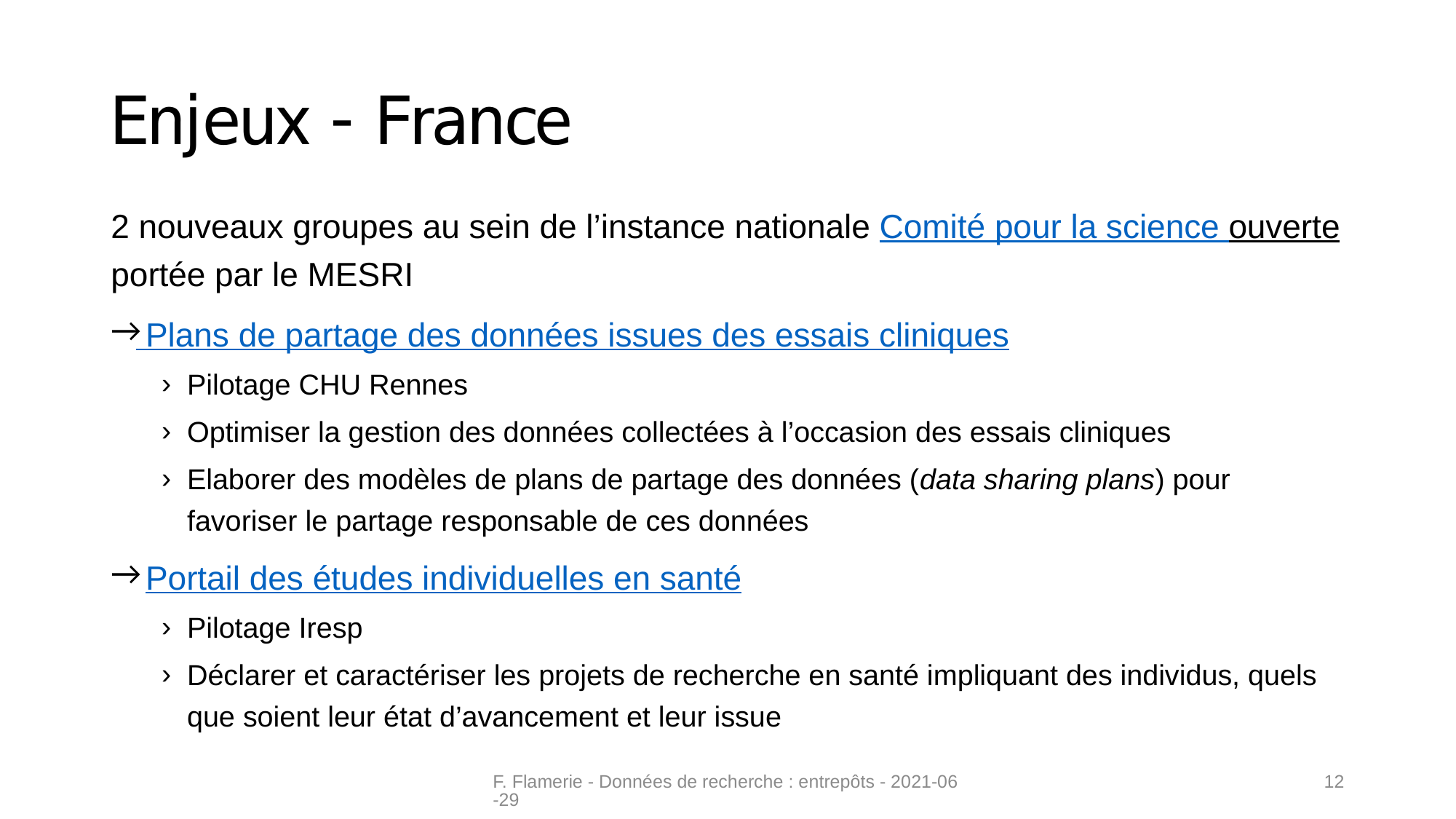

# Enjeux - France
2 nouveaux groupes au sein de l’instance nationale Comité pour la science ouverte portée par le MESRI
 Plans de partage des données issues des essais cliniques
Pilotage CHU Rennes
Optimiser la gestion des données collectées à l’occasion des essais cliniques
Elaborer des modèles de plans de partage des données (data sharing plans) pour favoriser le partage responsable de ces données
 Portail des études individuelles en santé
Pilotage Iresp
Déclarer et caractériser les projets de recherche en santé impliquant des individus, quels que soient leur état d’avancement et leur issue

F. Flamerie - Données de recherche : entrepôts - 2021-06-29
12